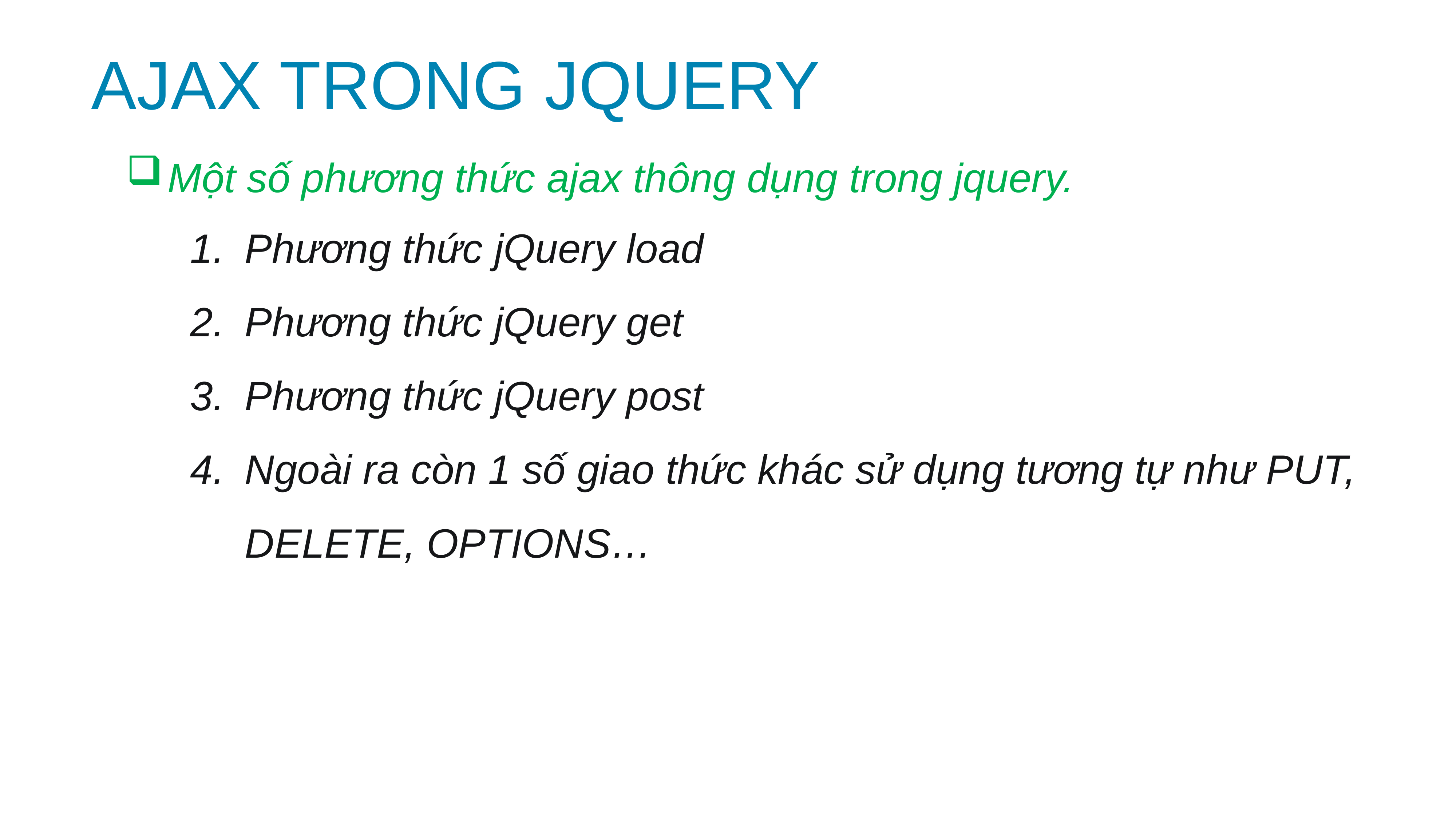

Ajax trong jquery
Một số phương thức ajax thông dụng trong jquery.
Phương thức jQuery load
Phương thức jQuery get
Phương thức jQuery post
Ngoài ra còn 1 số giao thức khác sử dụng tương tự như PUT, DELETE, OPTIONS…